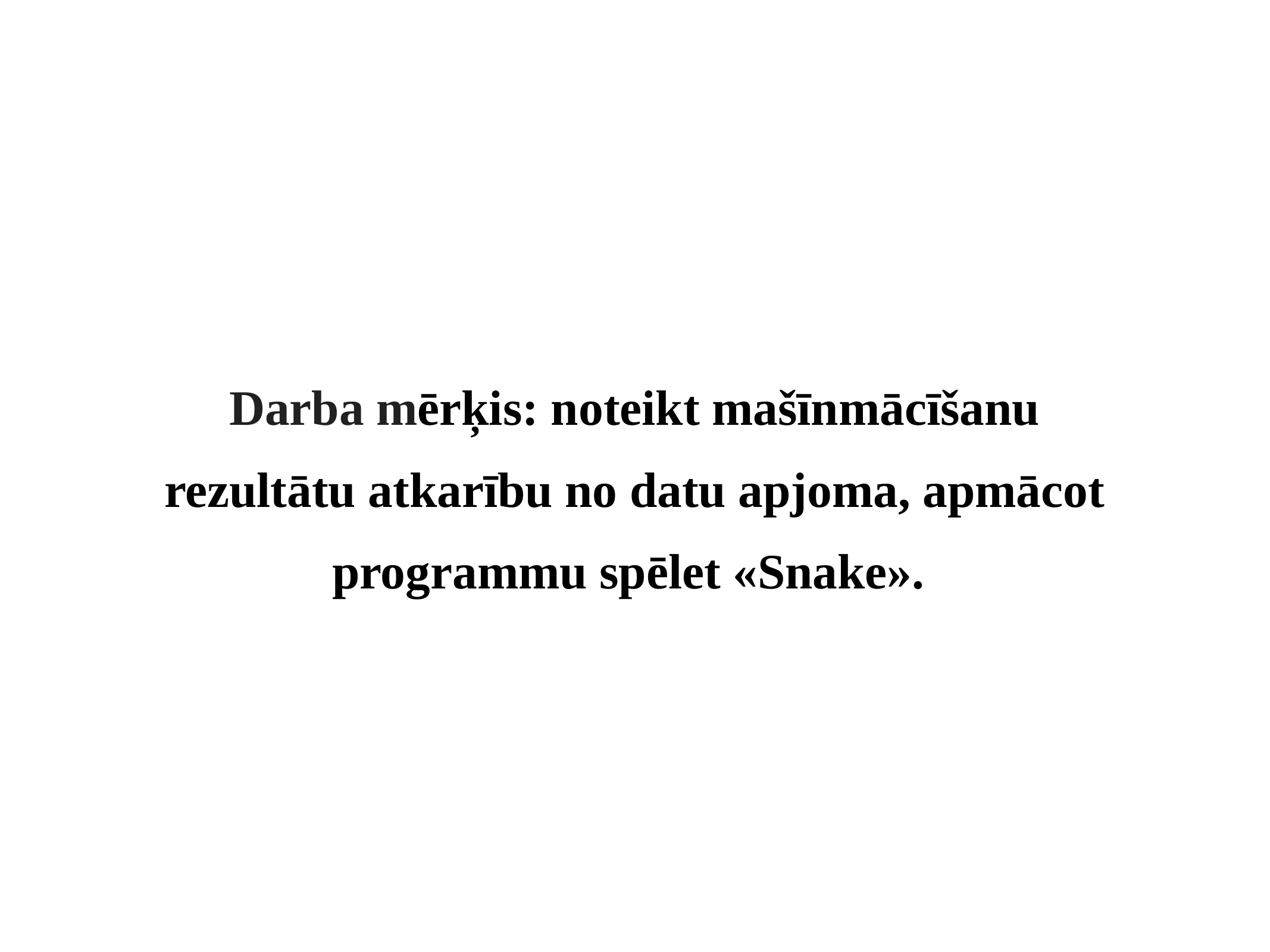

# Darba mērķis: noteikt mašīnmācīšanu rezultātu atkarību no datu apjoma, apmācot programmu spēlet «Snake».